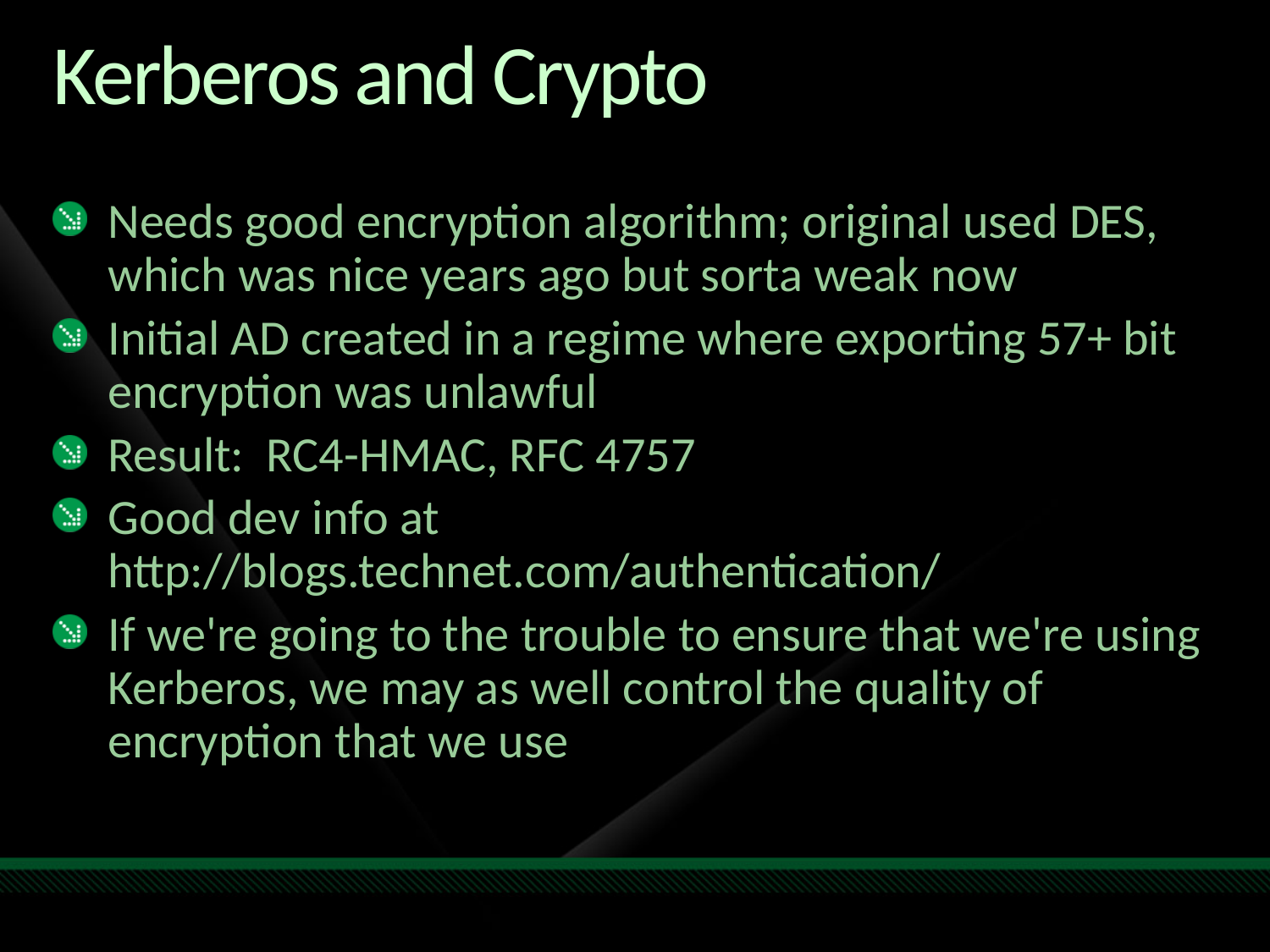

# Kerberos and Crypto
Needs good encryption algorithm; original used DES, which was nice years ago but sorta weak now
Initial AD created in a regime where exporting 57+ bit encryption was unlawful
Result:  RC4-HMAC, RFC 4757
Good dev info at http://blogs.technet.com/authentication/
If we're going to the trouble to ensure that we're using Kerberos, we may as well control the quality of encryption that we use